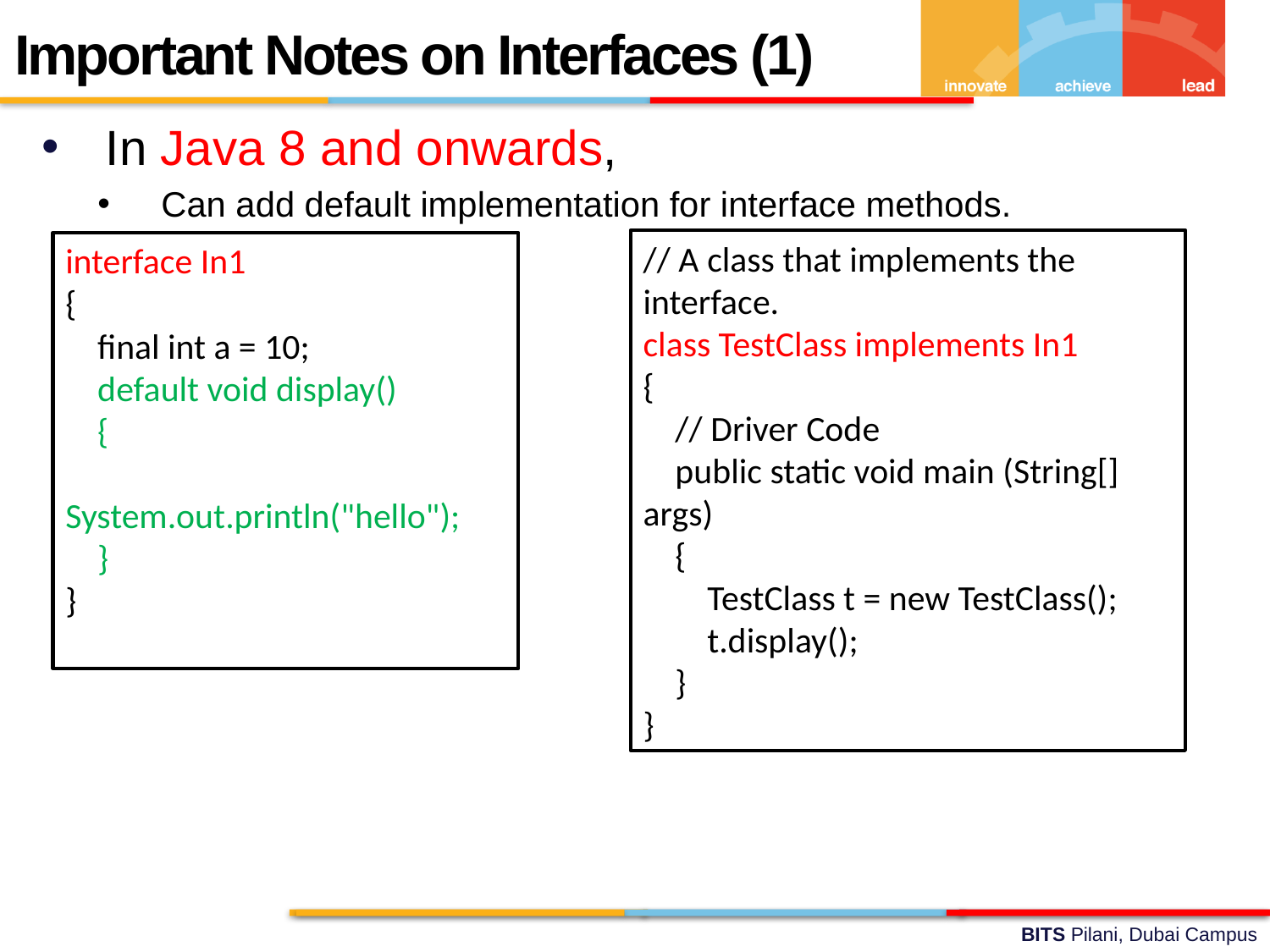

Important Notes on Interfaces (1)
In Java 8 and onwards,
Can add default implementation for interface methods.

// A class that implements the interface.
class TestClass implements In1
{
    // Driver Code
    public static void main (String[] args)
    {
        TestClass t = new TestClass();
        t.display();
    }
}
interface In1
{
    final int a = 10;
    default void display()
    {
        System.out.println("hello");
    }
}